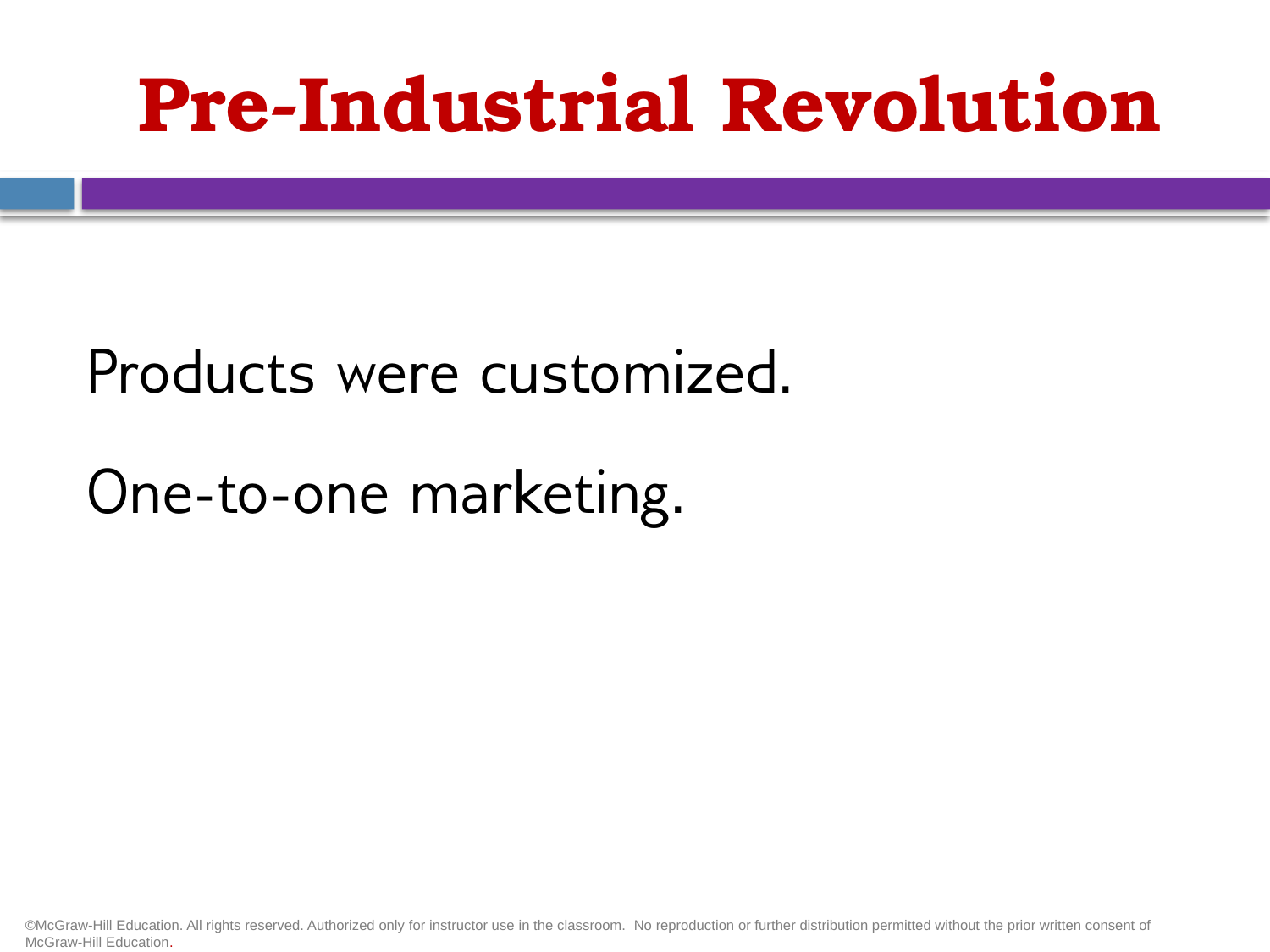

# Pre-Industrial Revolution
Products were customized.
One-to-one marketing.
©McGraw-Hill Education. All rights reserved. Authorized only for instructor use in the classroom.  No reproduction or further distribution permitted without the prior written consent of McGraw-Hill Education.